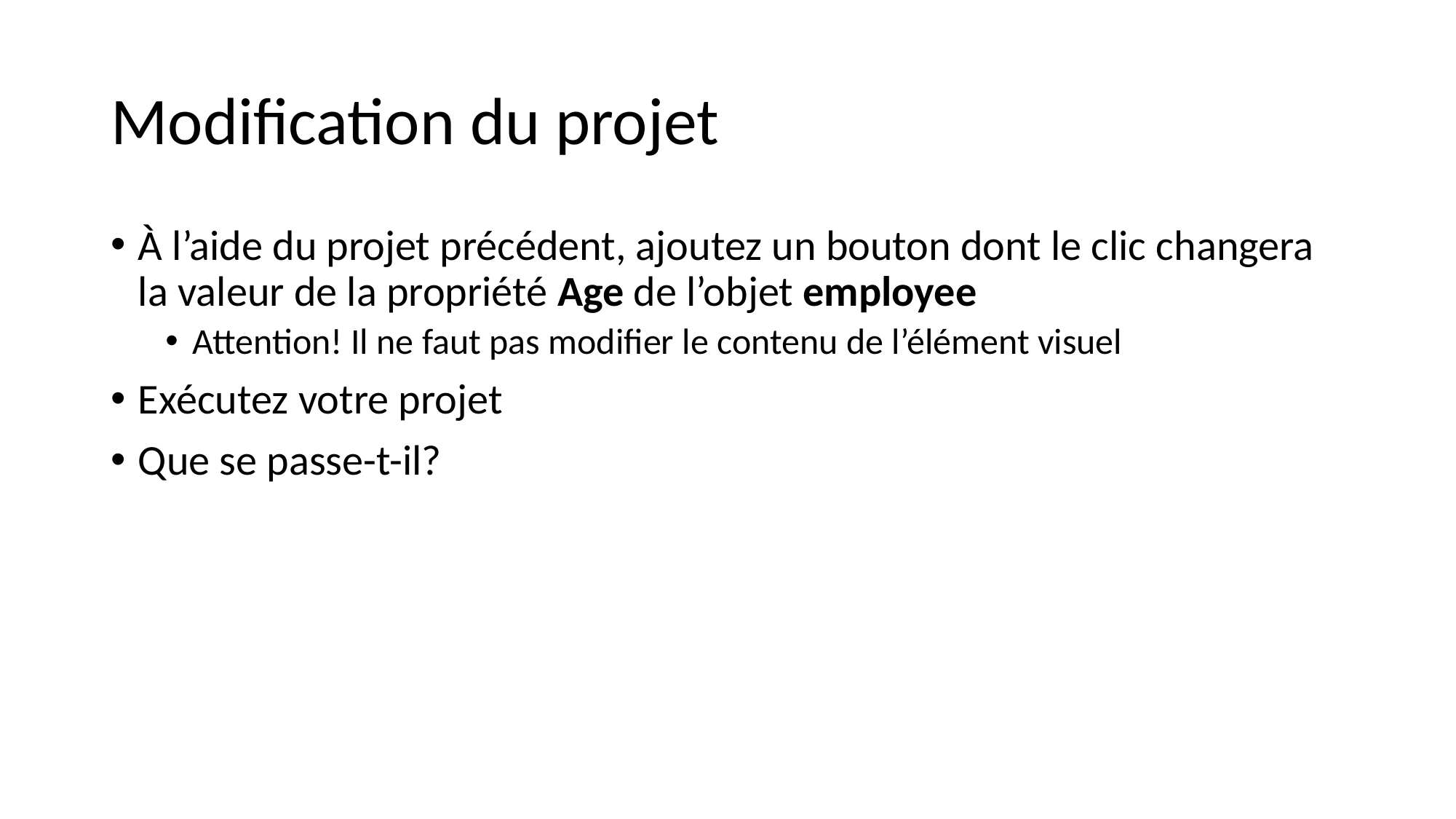

# Modification du projet
À l’aide du projet précédent, ajoutez un bouton dont le clic changera la valeur de la propriété Age de l’objet employee
Attention! Il ne faut pas modifier le contenu de l’élément visuel
Exécutez votre projet
Que se passe-t-il?